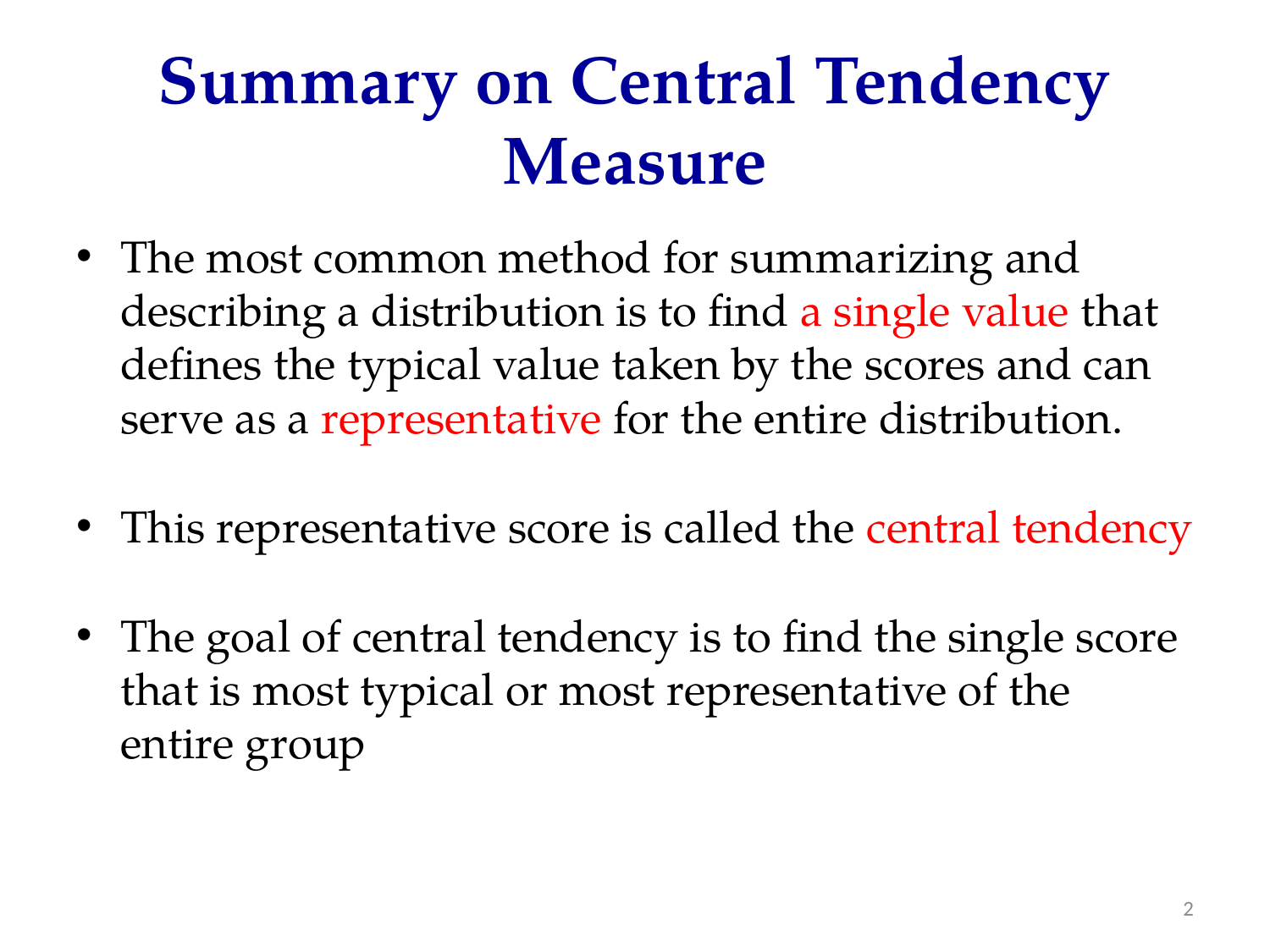

# Summary on Central Tendency Measure
The most common method for summarizing and describing a distribution is to find a single value that defines the typical value taken by the scores and can serve as a representative for the entire distribution.

This representative score is called the central tendency

The goal of central tendency is to find the single score that is most typical or most representative of the entire group

2